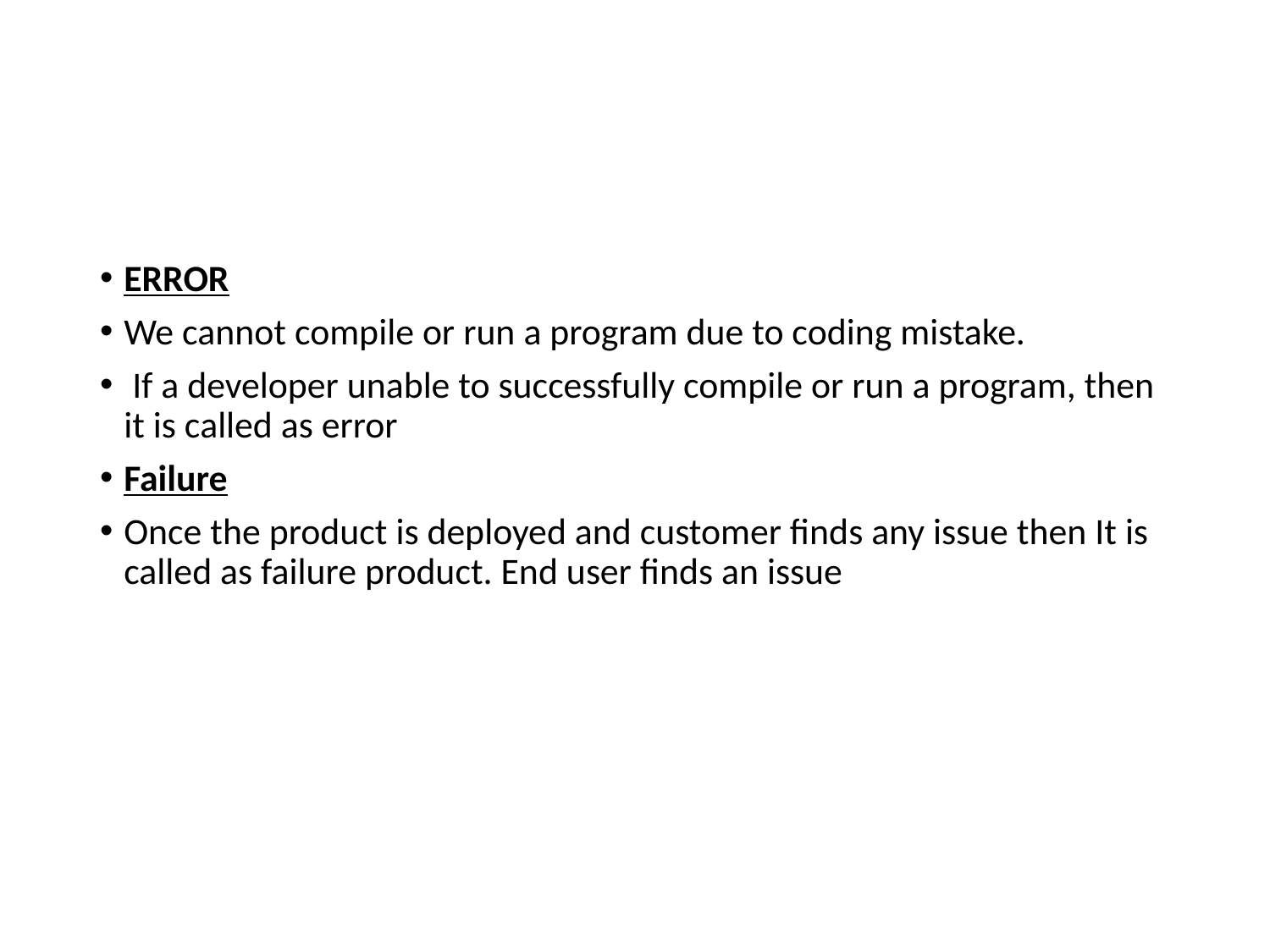

#
ERROR
We cannot compile or run a program due to coding mistake.
 If a developer unable to successfully compile or run a program, then it is called as error
Failure
Once the product is deployed and customer finds any issue then It is called as failure product. End user finds an issue